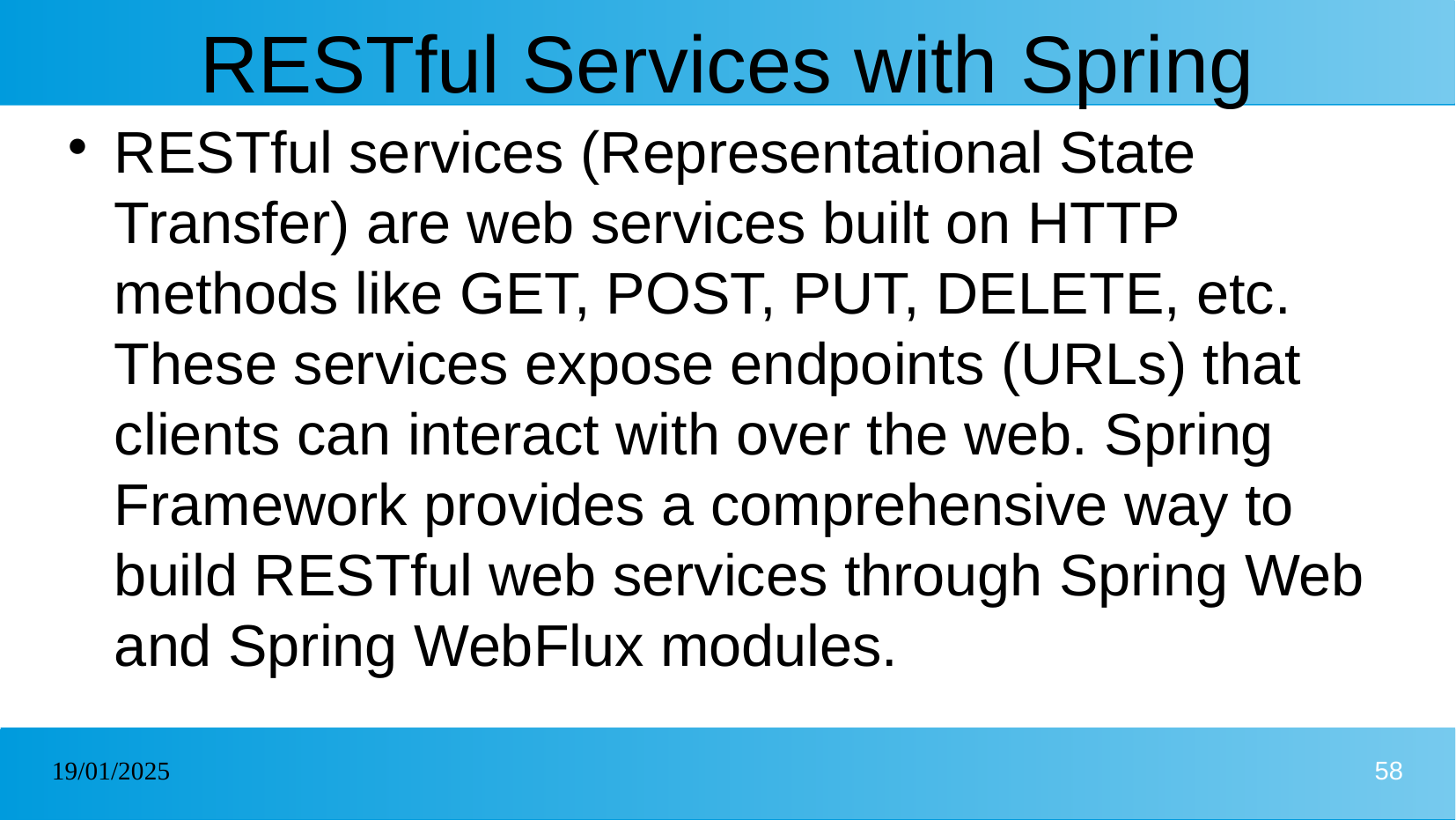

# RESTful Services with Spring
RESTful services (Representational State Transfer) are web services built on HTTP methods like GET, POST, PUT, DELETE, etc. These services expose endpoints (URLs) that clients can interact with over the web. Spring Framework provides a comprehensive way to build RESTful web services through Spring Web and Spring WebFlux modules.
19/01/2025
58